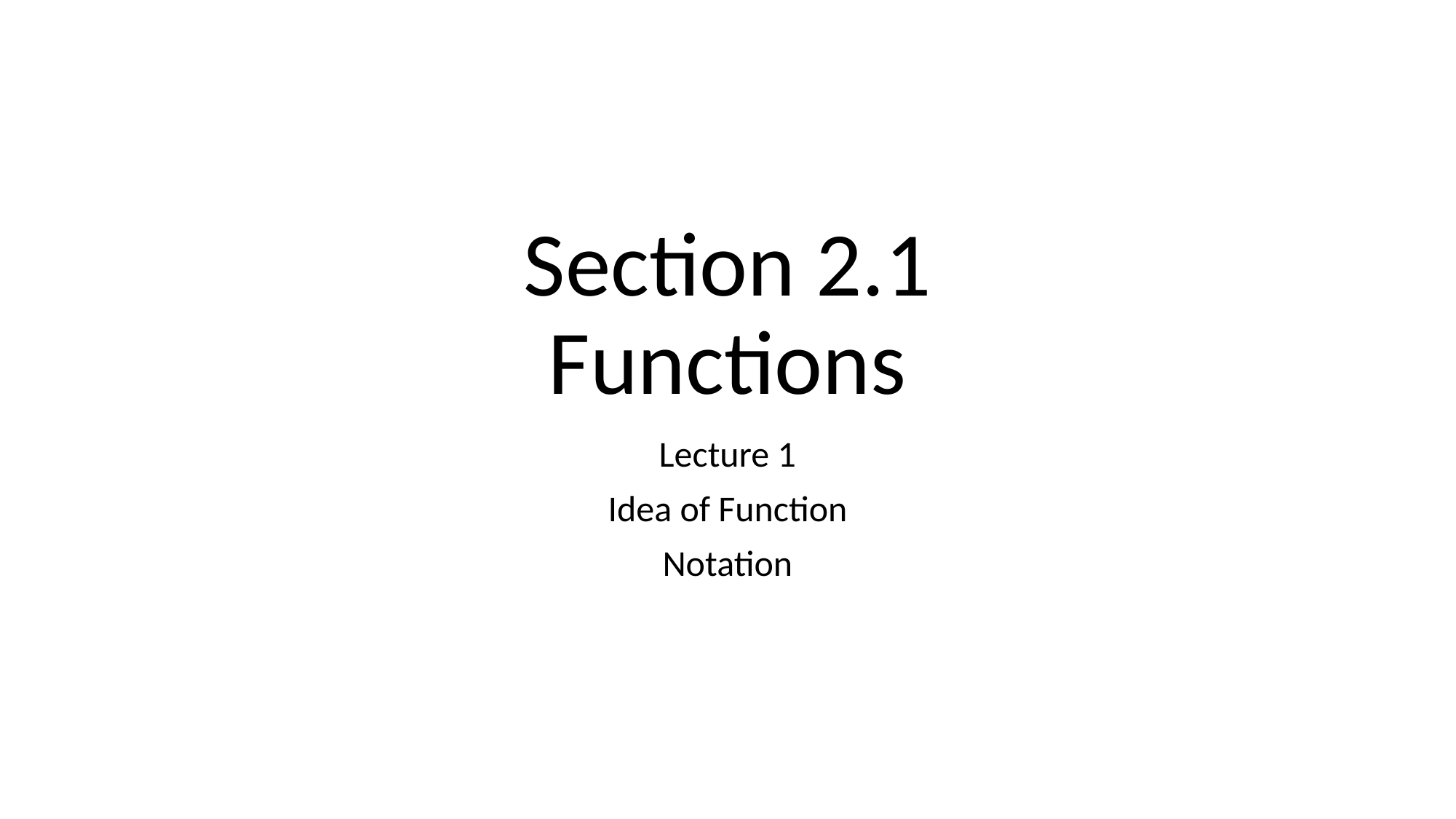

# Section 2.1 Functions

Lecture 1
Idea of Function
Notation